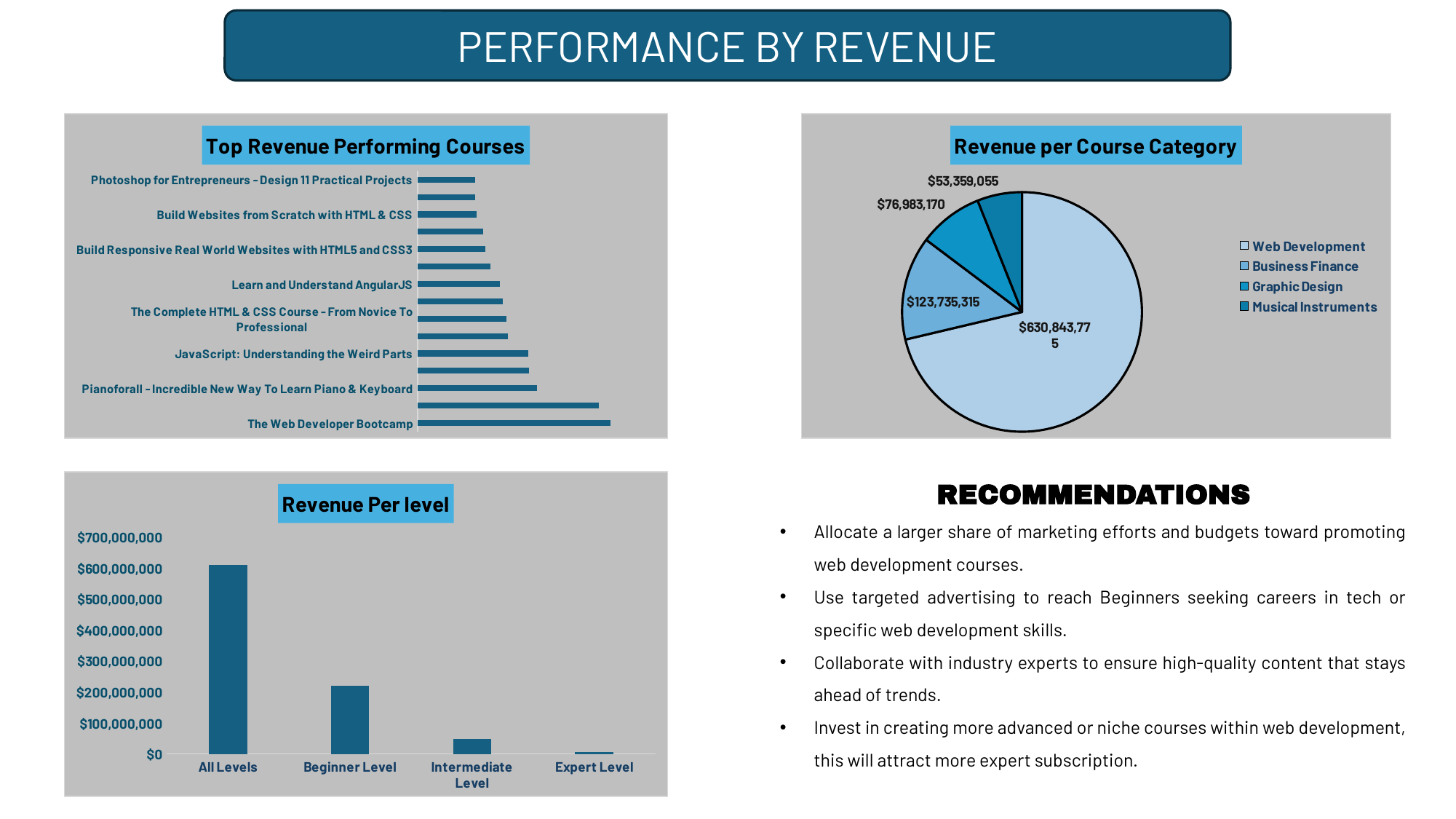

PERFORMANCE BY REVENUE

### Chart: Top Revenue Performing Courses

| Category | Total |
|---|---|
| The Web Developer Bootcamp | 24316800.0 |
| The Complete Web Developer Course 2.0 | 22902400.0 |
| Pianoforall - Incredible New Way To Learn Piano & Keyboard | 15099800.0 |
| Angular 4 (formerly Angular 2) - The Complete Guide | 14018770.0 |
| JavaScript: Understanding the Weird Parts | 13932100.0 |
| Learn and Understand NodeJS | 11350560.0 |
| The Complete HTML & CSS Course - From Novice To Professional | 11197290.0 |
| Complete PHP Course With Bootstrap3 CMS System & Admin Panel | 10789740.0 |
| Learn and Understand AngularJS | 10388175.0 |
| Modern React with Redux | 9146700.0 |
| Build Responsive Real World Websites with HTML5 and CSS3 | 8575515.0 |
| Become a Web Developer from Scratch | 8302320.0 |
| Build Websites from Scratch with HTML & CSS | 7432265.0 |
| The Complete Web Developer Masterclass: Beginner To Advanced | 7263095.0 |
| Photoshop for Entrepreneurs - Design 11 Practical Projects | 7257600.0 |

### Chart: Revenue per Course Category

| Category | Total |
|---|---|
| Web Development | 630843775.0 |
| Business Finance | 123735315.0 |
| Graphic Design | 76983170.0 |
| Musical Instruments | 53359055.0 |

### Chart: Revenue Per level

| Category | Total |
|---|---|
| All Levels | 610039770.0 |
| Beginner Level | 219678340.0 |
| Intermediate Level | 49734135.0 |
| Expert Level | 5469070.0 |
RECOMMENDATIONS
Allocate a larger share of marketing efforts and budgets toward promoting web development courses.
Use targeted advertising to reach Beginners seeking careers in tech or specific web development skills.
Collaborate with industry experts to ensure high-quality content that stays ahead of trends.
Invest in creating more advanced or niche courses within web development, this will attract more expert subscription.